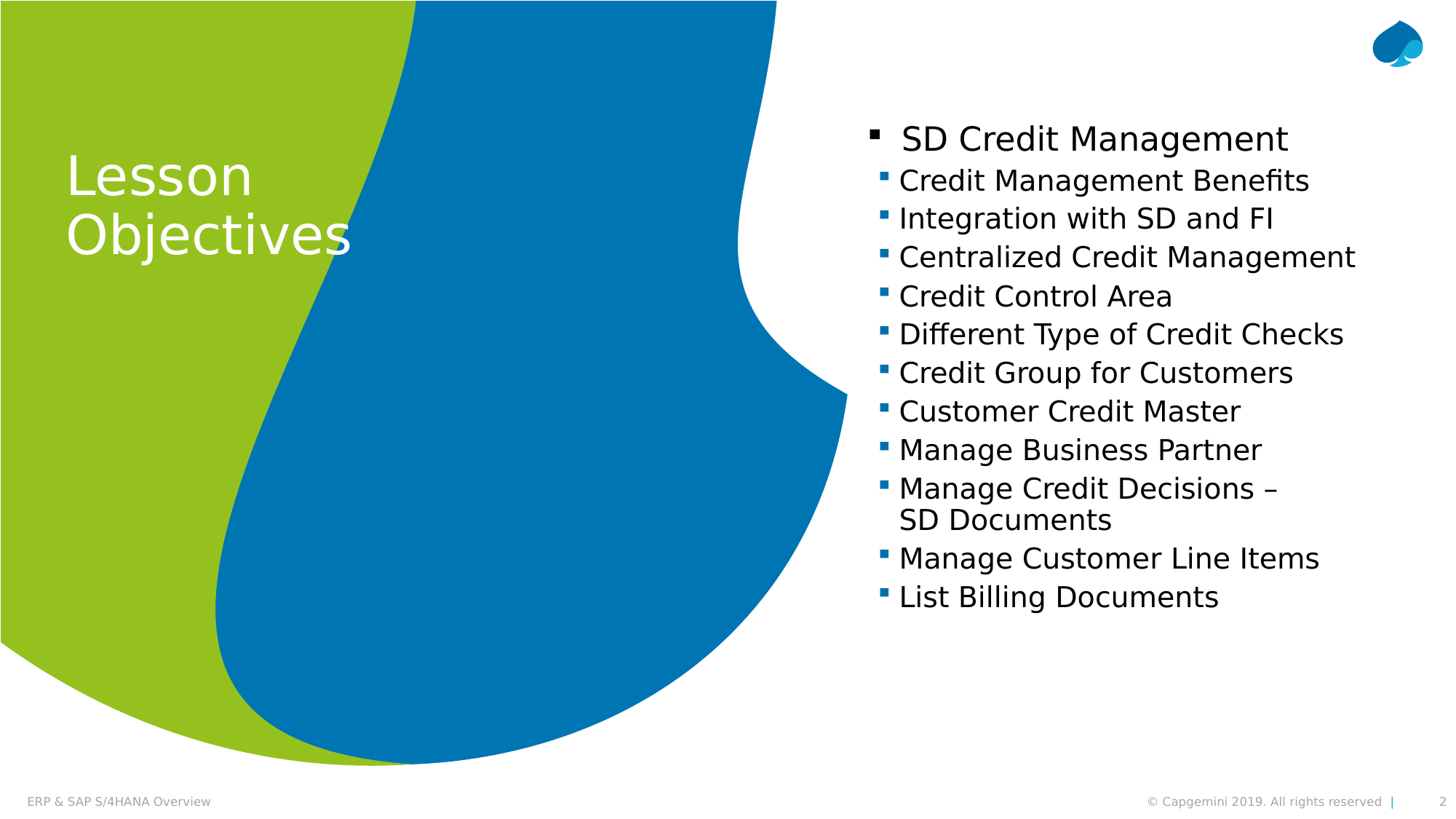

SD Credit Management
Credit Management Benefits
Integration with SD and FI
Centralized Credit Management
Credit Control Area
Different Type of Credit Checks
Credit Group for Customers
Customer Credit Master
Manage Business Partner
Manage Credit Decisions –
SD Documents
Manage Customer Line Items
List Billing Documents

Lesson Objectives